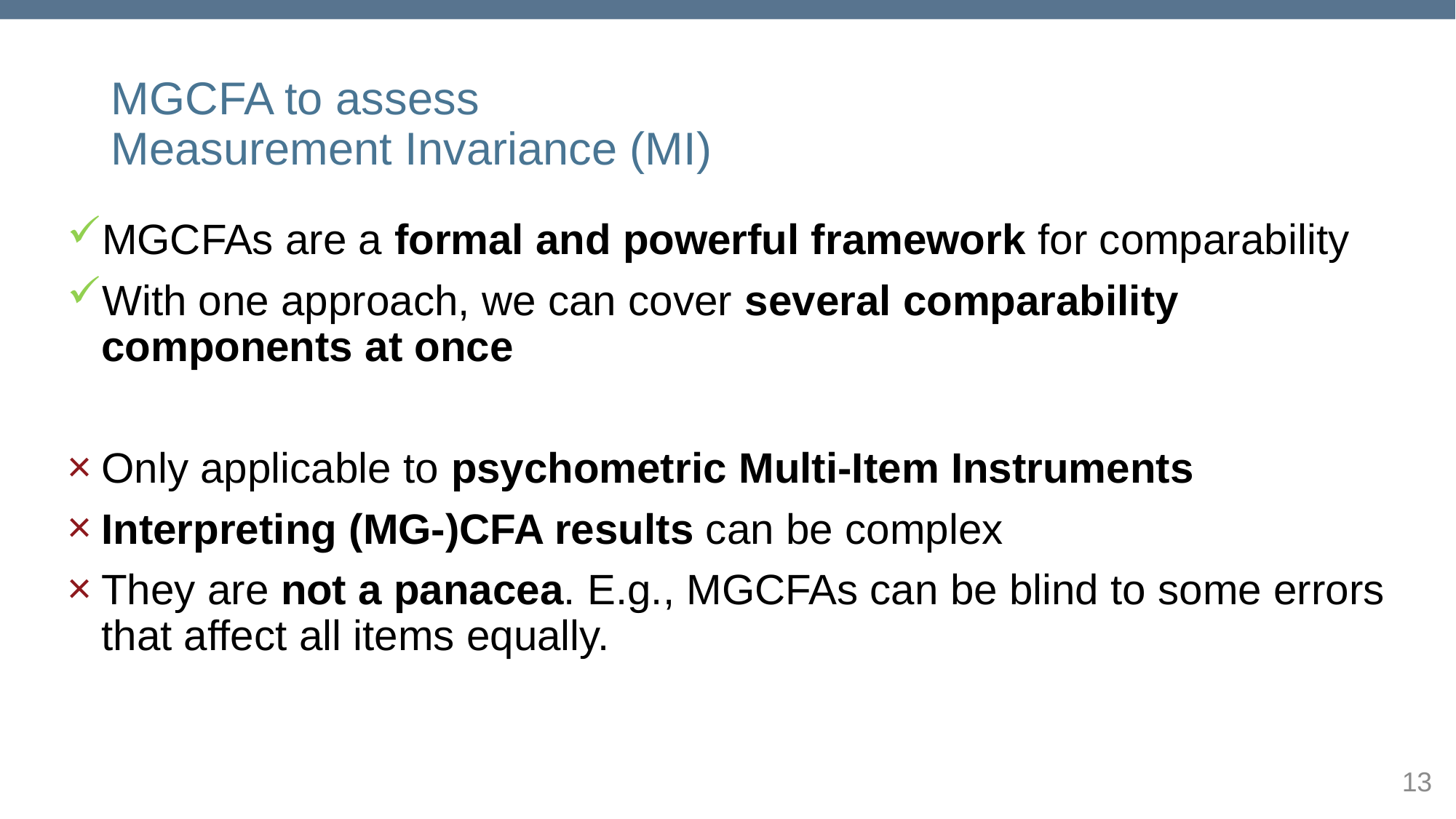

# MGCFA to assess Measurement Invariance (MI)
MGCFAs are a formal and powerful framework for comparability
With one approach, we can cover several comparability components at once

Only applicable to psychometric Multi-Item Instruments
Interpreting (MG-)CFA results can be complex
They are not a panacea. E.g., MGCFAs can be blind to some errors that affect all items equally.
13